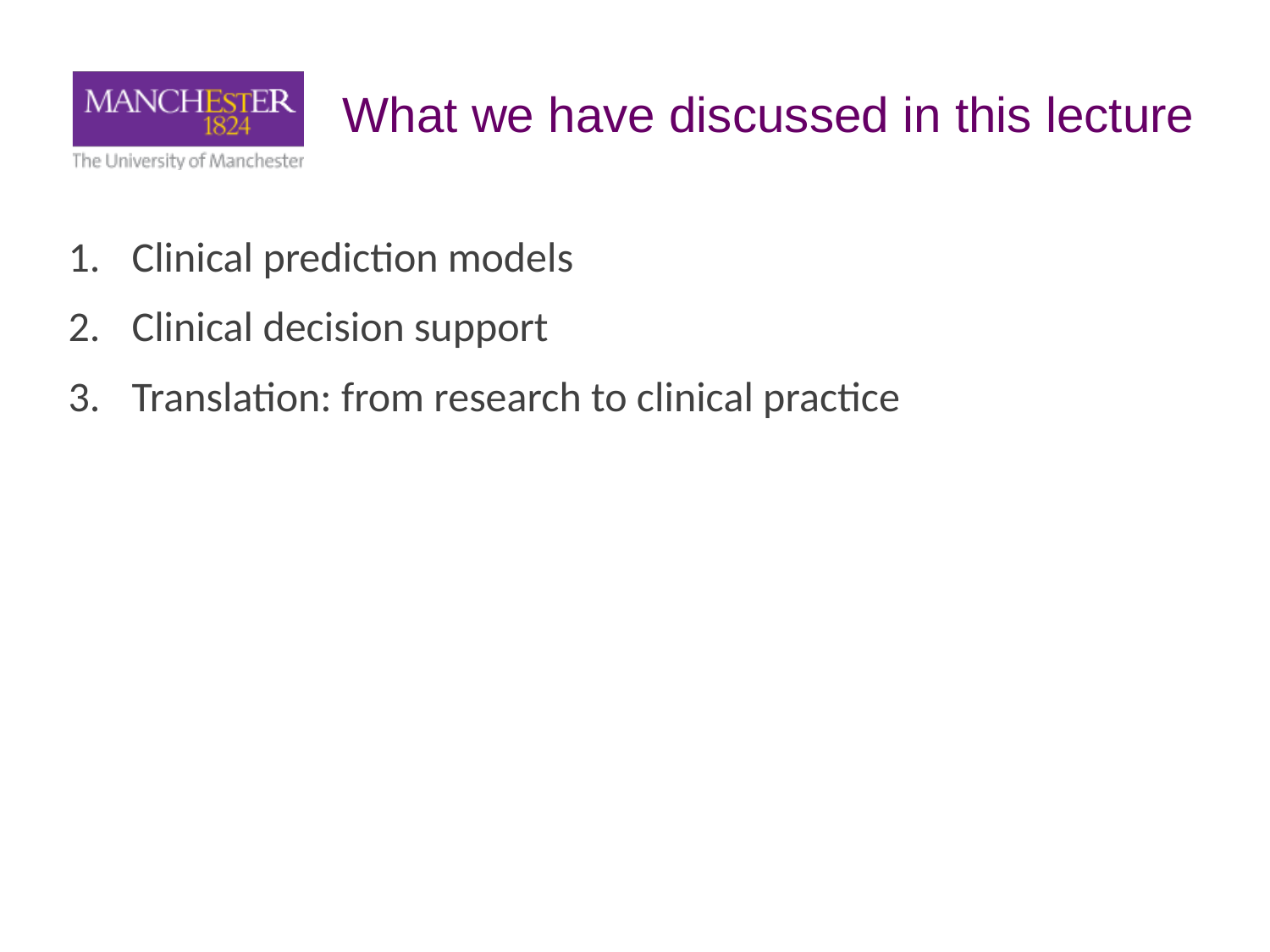

What we have discussed in this lecture
Clinical prediction models
Clinical decision support
Translation: from research to clinical practice